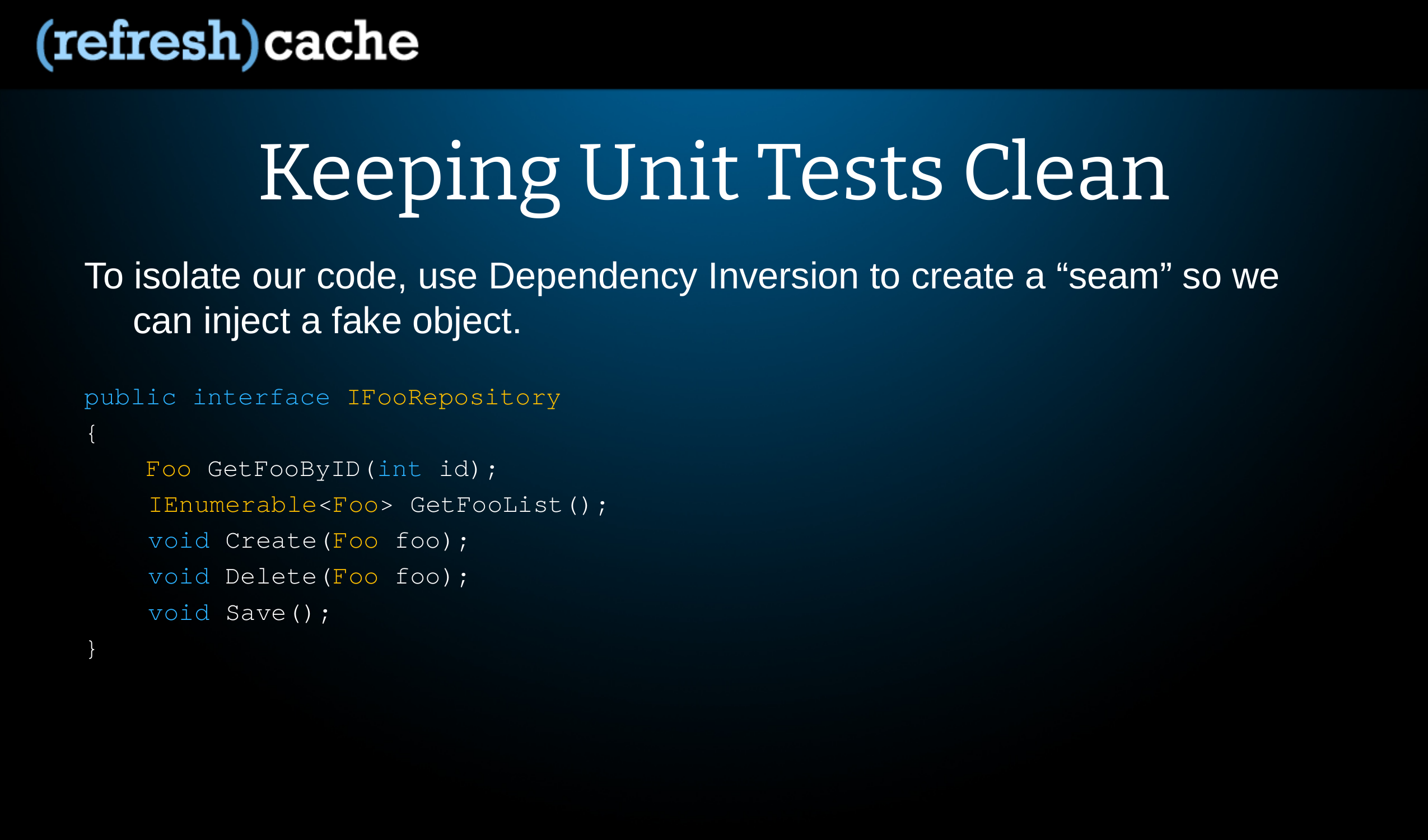

# Keeping Unit Tests Clean
To isolate our code, use Dependency Inversion to create a “seam” so we can inject a fake object.

public interface IFooRepository
{
    Foo GetFooByID(int id);
	 IEnumerable<Foo> GetFooList();
	 void Create(Foo foo);
	 void Delete(Foo foo);
	 void Save();
}